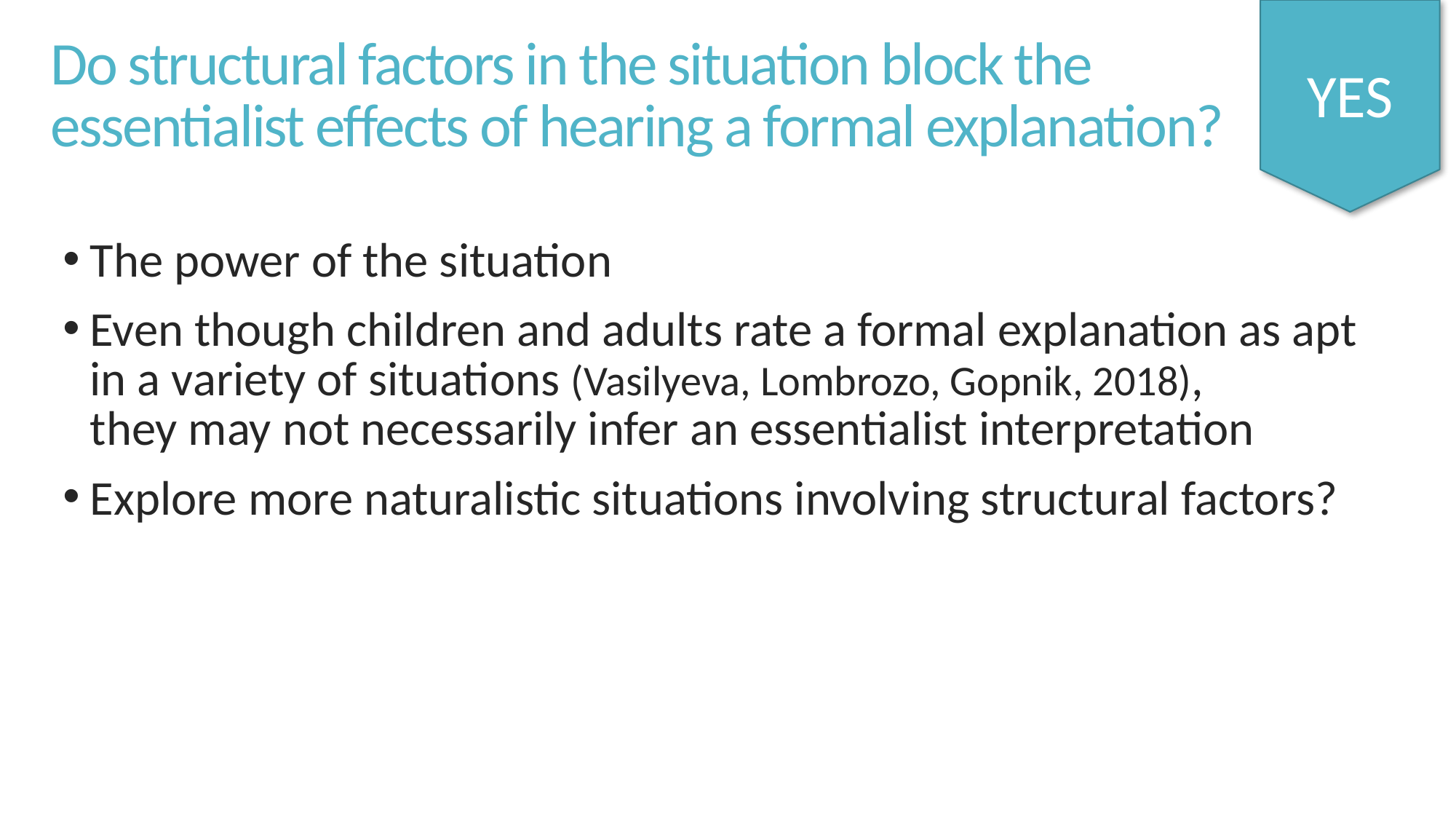

Do structural factors in the situation block the essentialist effects of hearing a formal explanation?
YES
The power of the situation
Even though children and adults rate a formal explanation as apt in a variety of situations (Vasilyeva, Lombrozo, Gopnik, 2018),
they may not necessarily infer an essentialist interpretation
Explore more naturalistic situations involving structural factors?